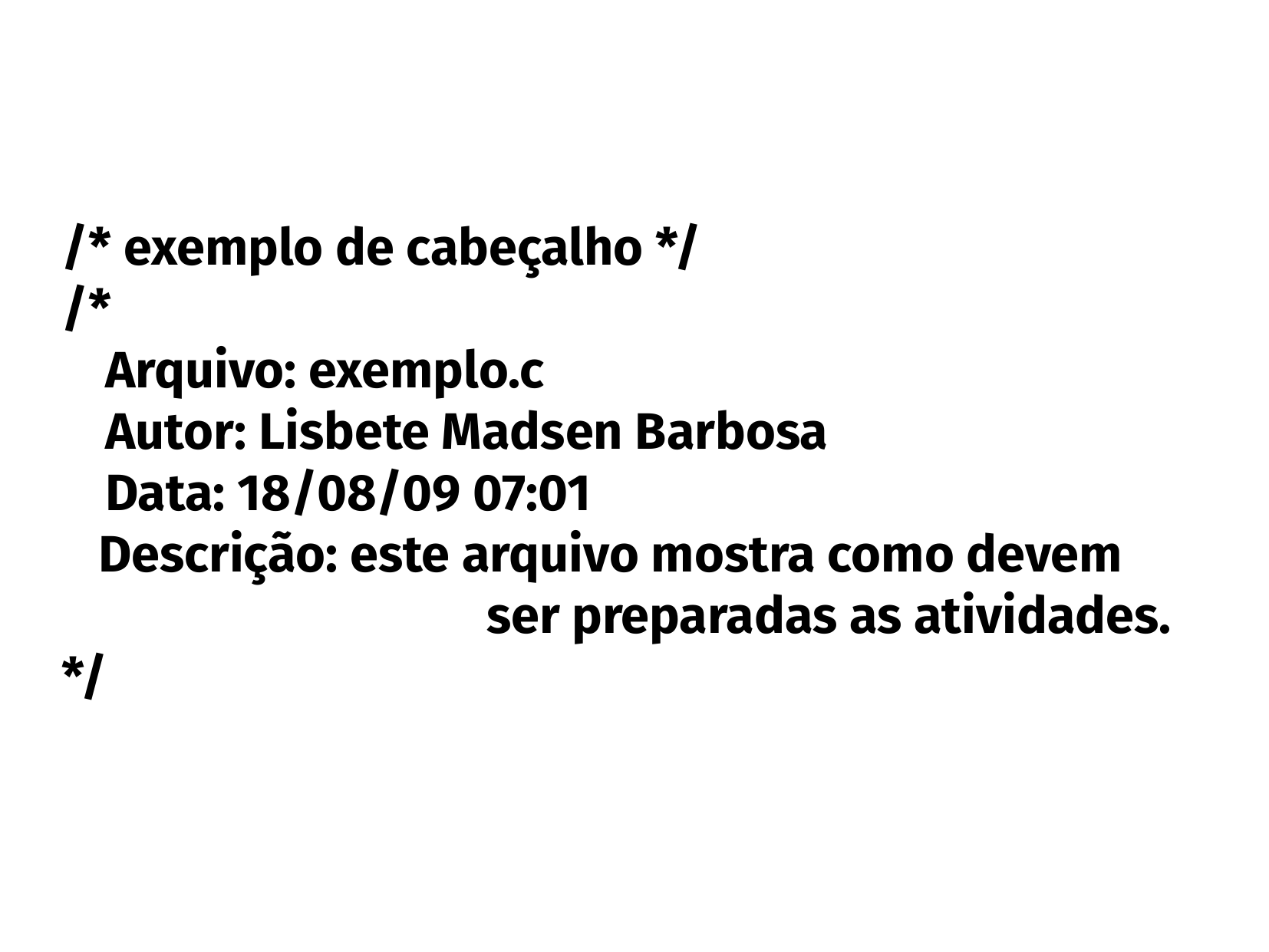

/* exemplo de cabeçalho */
/*
	Arquivo: exemplo.c
	Autor: Lisbete Madsen Barbosa
	Data: 18/08/09 07:01
   Descrição: este arquivo mostra como devem
				   ser preparadas as atividades.
*/